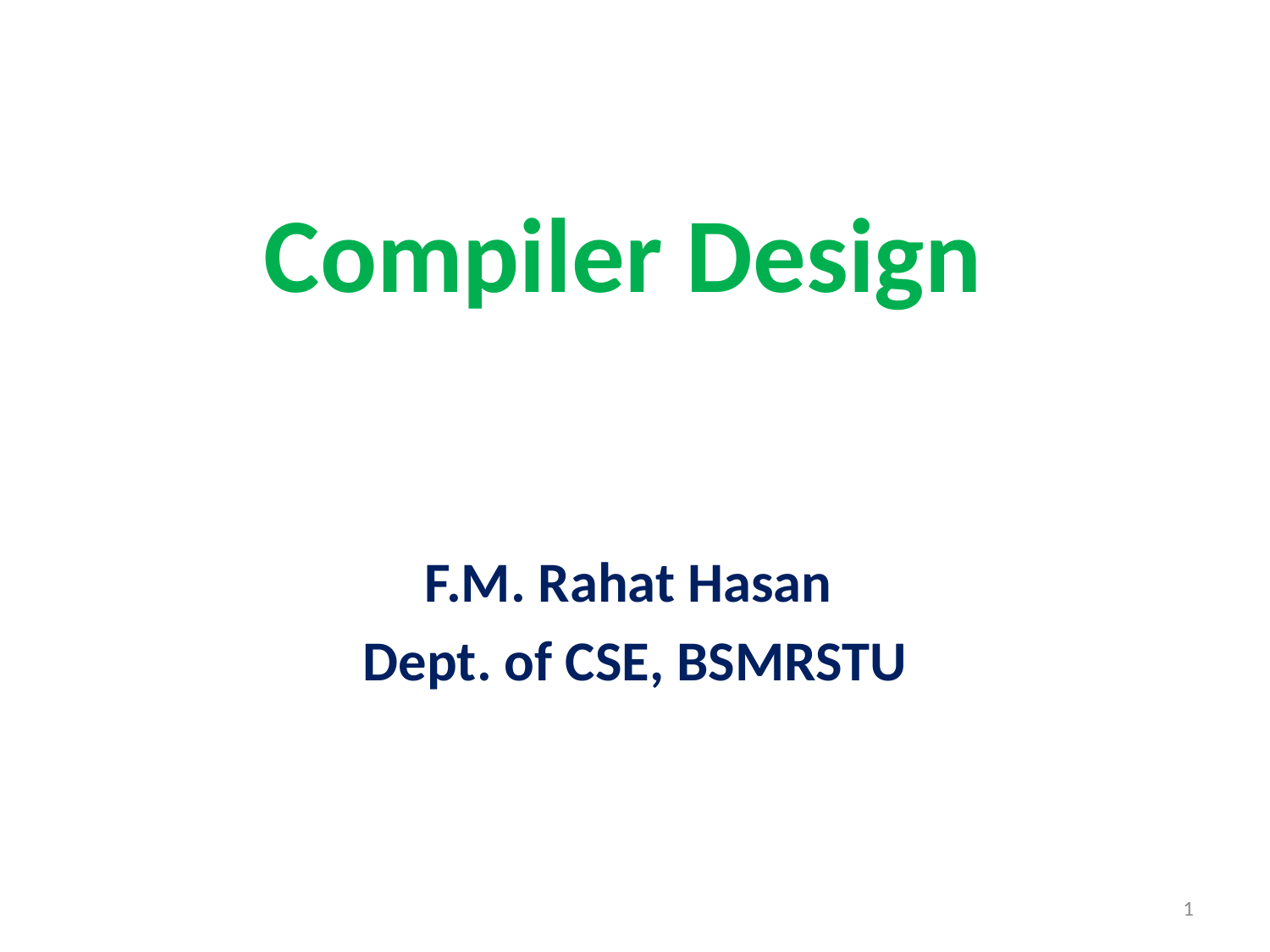

# Compiler Design
F.M. Rahat Hasan
Dept. of CSE, BSMRSTU
1